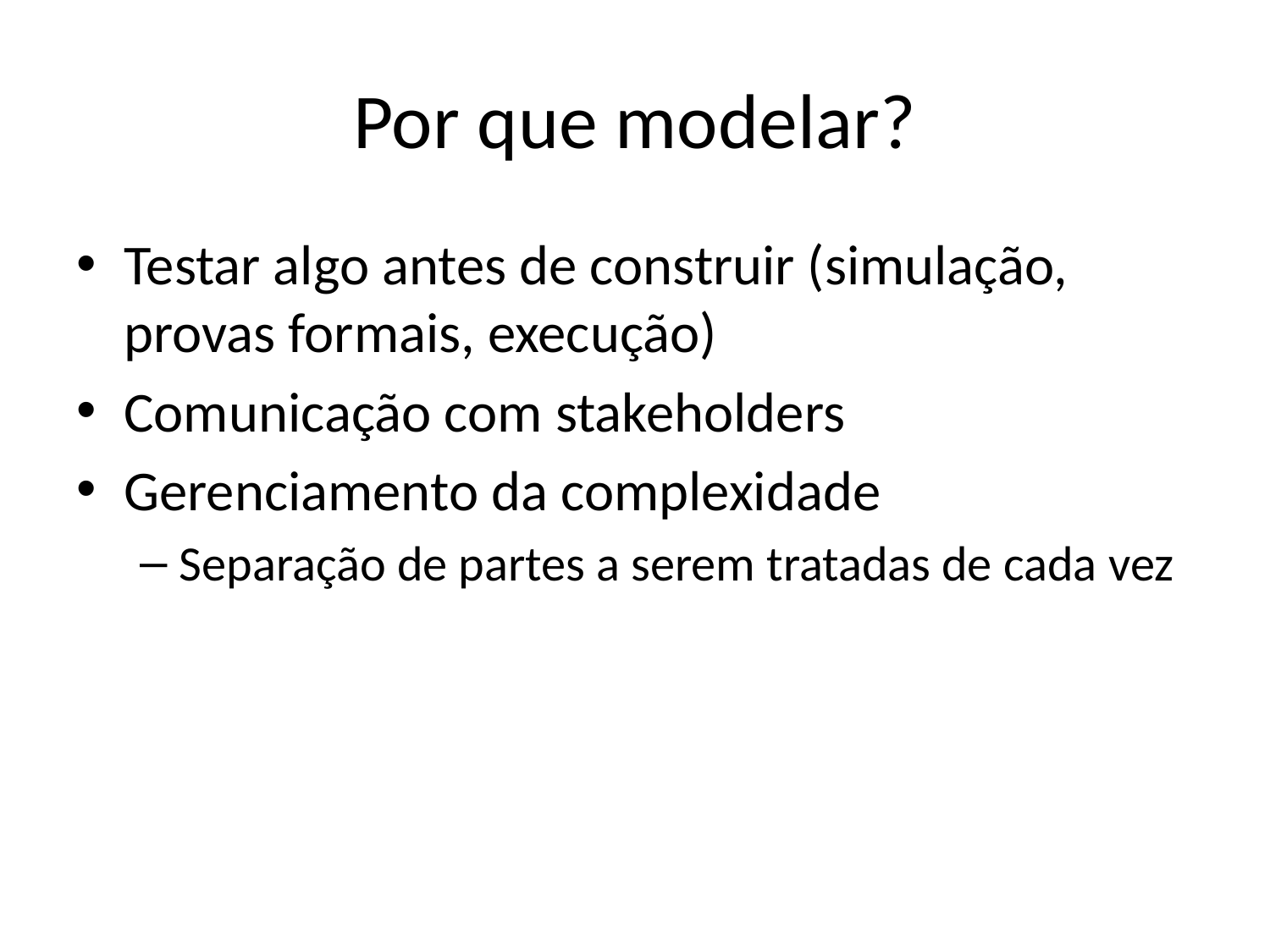

# Por que modelar?
Testar algo antes de construir (simulação, provas formais, execução)
Comunicação com stakeholders
Gerenciamento da complexidade
Separação de partes a serem tratadas de cada vez